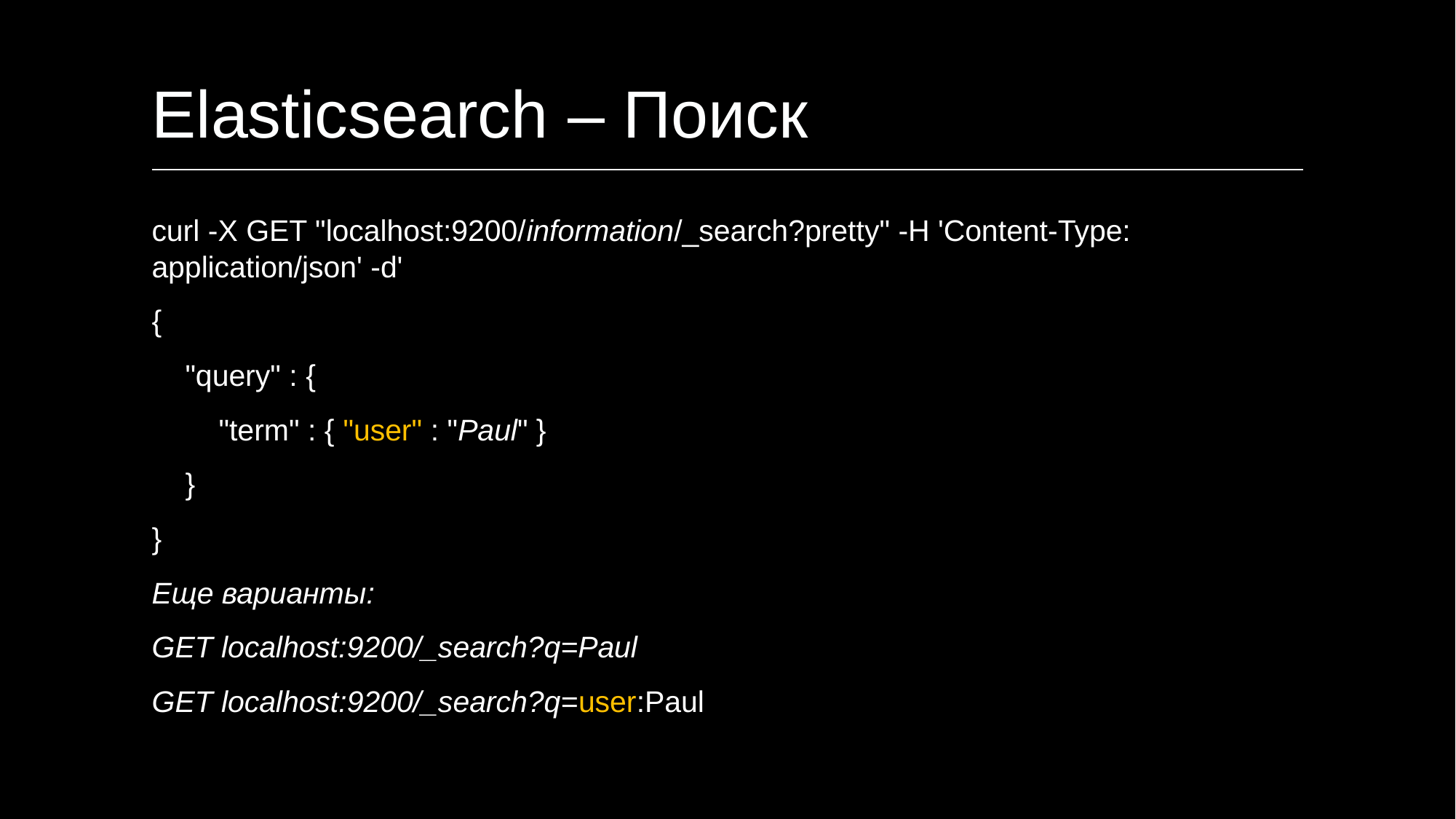

# Elasticsearch – Поиск
curl -X GET "localhost:9200/information/_search?pretty" -H 'Content-Type: application/json' -d'
{
    "query" : {
        "term" : { "user" : "Paul" }
    }
}
Еще варианты:
GET localhost:9200/_search?q=Paul
GET localhost:9200/_search?q=user:Paul